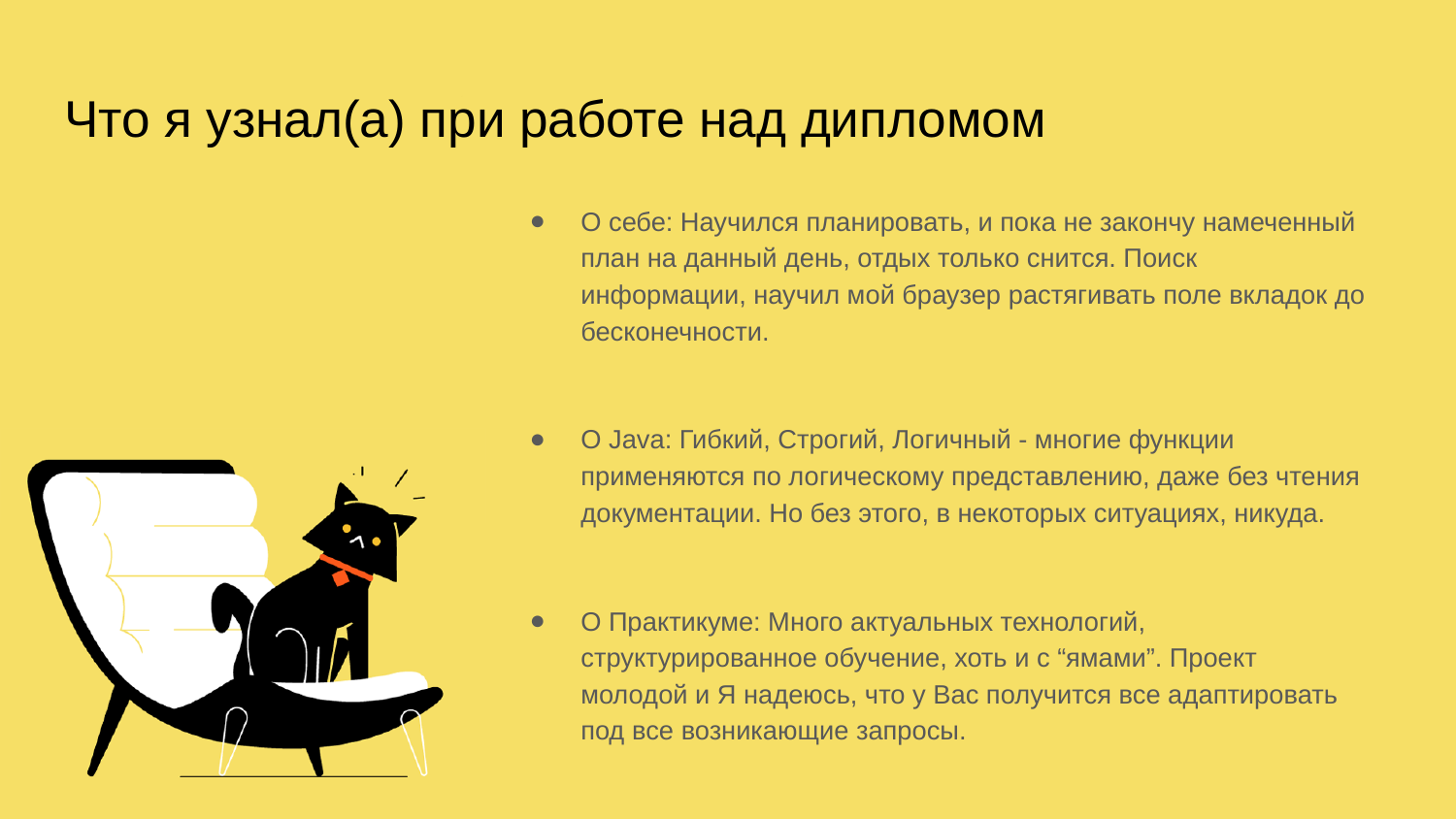

# Что я узнал(а) при работе над дипломом
О себе: Научился планировать, и пока не закончу намеченный план на данный день, отдых только снится. Поиск информации, научил мой браузер растягивать поле вкладок до бесконечности.

О Java: Гибкий, Строгий, Логичный - многие функции применяются по логическому представлению, даже без чтения документации. Но без этого, в некоторых ситуациях, никуда.

О Практикуме: Много актуальных технологий, структурированное обучение, хоть и с “ямами”. Проект молодой и Я надеюсь, что у Вас получится все адаптировать под все возникающие запросы.